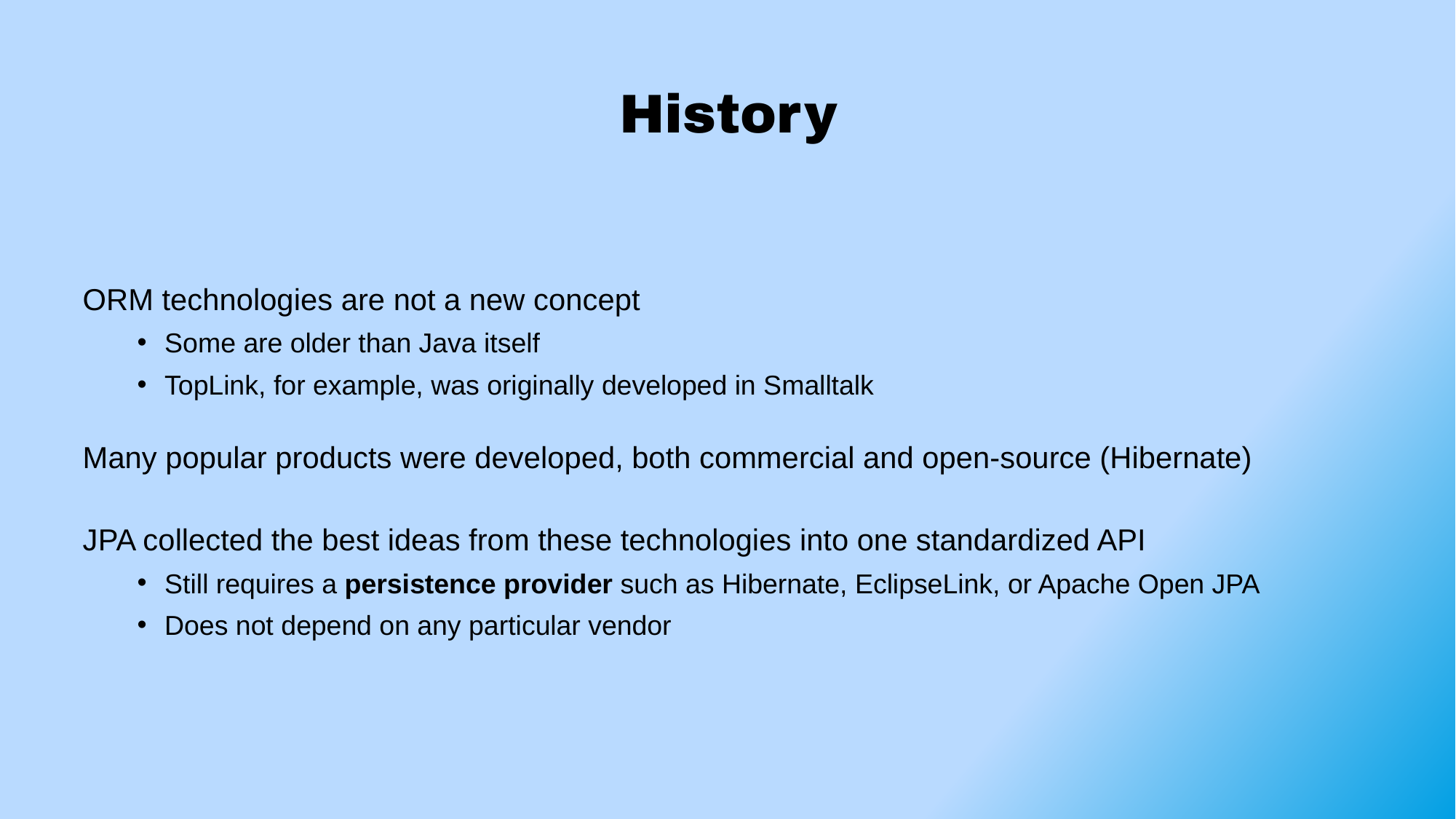

# History
ORM technologies are not a new concept
Some are older than Java itself
TopLink, for example, was originally developed in Smalltalk
Many popular products were developed, both commercial and open-source (Hibernate)
JPA collected the best ideas from these technologies into one standardized API
Still requires a persistence provider such as Hibernate, EclipseLink, or Apache Open JPA
Does not depend on any particular vendor